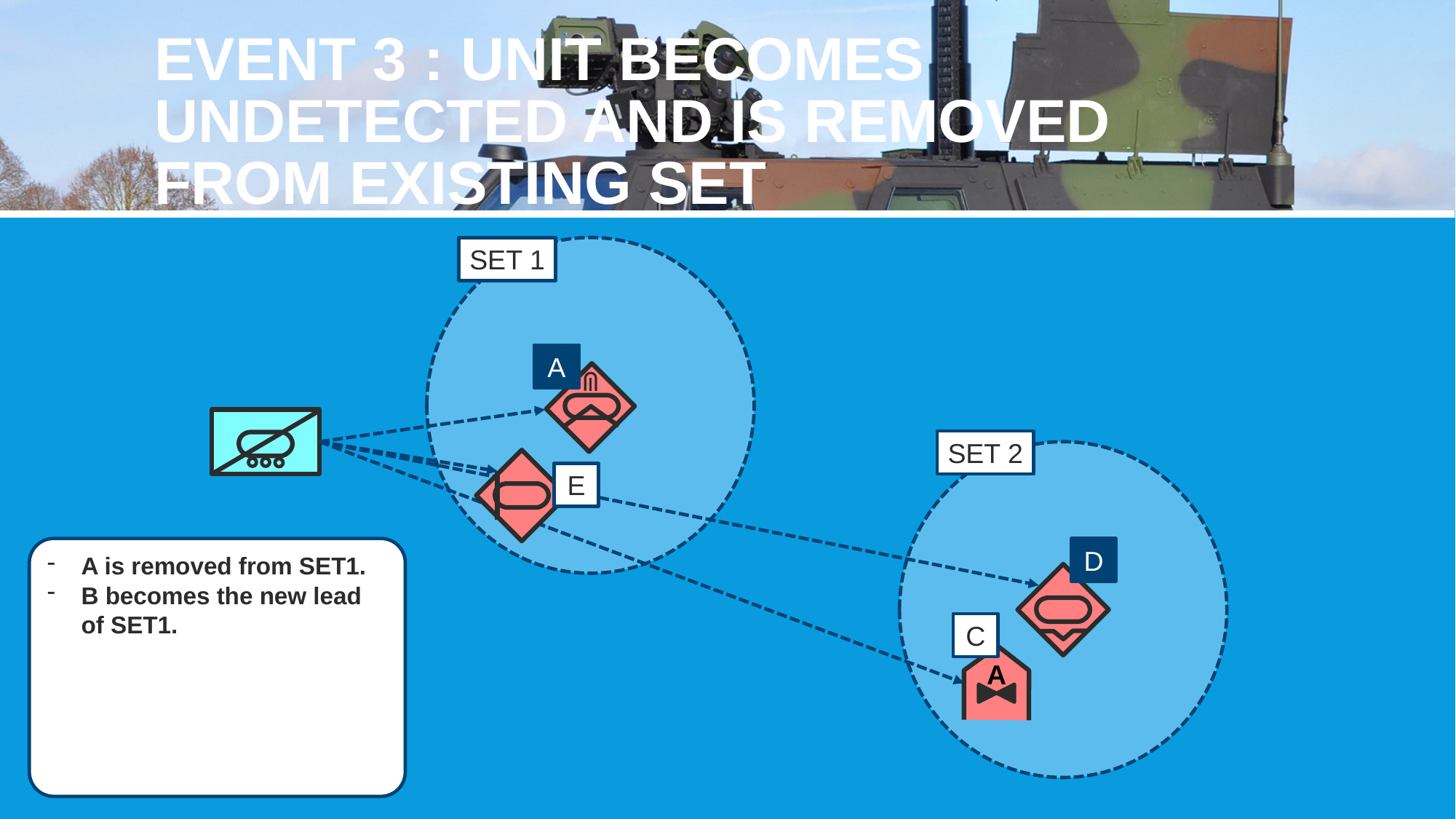

# event 3 : unit becomes undetected and is removed from existing set

SET 1
A

SET 2

E
A is removed from SET1.
B becomes the new lead of SET1.

D

C

A